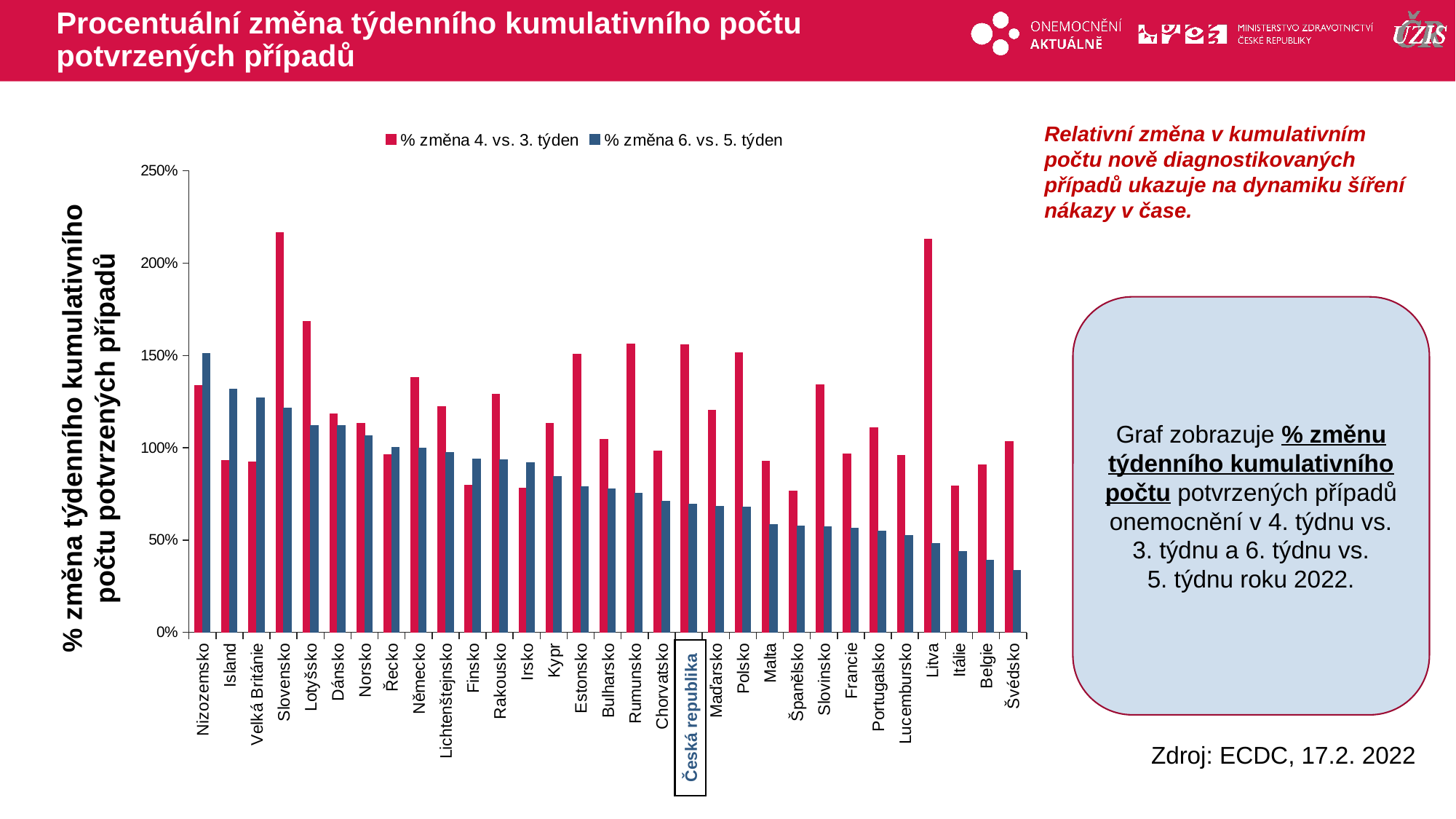

# Procentuální změna týdenního kumulativního počtu potvrzených případů
Relativní změna v kumulativním počtu nově diagnostikovaných případů ukazuje na dynamiku šíření nákazy v čase.

### Chart

| Category | % změna 4. vs. 3. týden | % změna 6. vs. 5. týden |
|---|---|---|
| Nizozemsko | 1.3392943587680197 | 1.5110300145444928 |
| Island | 0.9305246100870974 | 1.3166587112171837 |
| Velká Británie | 0.9243222319191464 | 1.2719358876165212 |
| Slovensko | 2.163944823212304 | 1.2151759796806967 |
| Lotyšsko | 1.6835606514001322 | 1.1210975849204792 |
| Dánsko | 1.183871100826248 | 1.1201835907955946 |
| Norsko | 1.133818321850435 | 1.0646671020306622 |
| Řecko | 0.964389046270066 | 1.0015726424404843 |
| Německo | 1.382426752940465 | 0.9971623646908434 |
| Lichtenštejnsko | 1.2232620320855614 | 0.9736526946107784 |
| Finsko | 0.7962133514159782 | 0.9400958660794666 |
| Rakousko | 1.2888397651912509 | 0.9340403855698649 |
| Irsko | 0.7808093410861837 | 0.9209660003687025 |
| Kypr | 1.1310826229948319 | 0.8451517318892409 |
| Estonsko | 1.5066559096409842 | 0.7900522579167621 |
| Bulharsko | 1.045290100081147 | 0.7777140425216957 |
| Rumunsko | 1.5620051846143068 | 0.7533566629630014 |
| Chorvatsko | 0.9838490566037735 | 0.7102875691872321 |
| Česká republika | 1.5599002706224316 | 0.6937311326302583 |
| Maďarsko | 1.2025141164093867 | 0.6845615479621243 |
| Polsko | 1.5135363336639236 | 0.6774582621074137 |
| Malta | 0.925645872715816 | 0.5833333333333334 |
| Španělsko | 0.7672804128029855 | 0.574651025448298 |
| Slovinsko | 1.3403813812184668 | 0.5737747186224833 |
| Francie | 0.9666089354123031 | 0.5642288797156276 |
| Portugalsko | 1.107886371808702 | 0.5485704537700443 |
| Lucembursko | 0.9577144961335461 | 0.5245727441778093 |
| Litva | 2.128230081696417 | 0.482829483915162 |
| Itálie | 0.791822886531086 | 0.43638474051186477 |
| Belgie | 0.9061632900477251 | 0.39300591383924716 |
| Švédsko | 1.033643831769139 | 0.3359189957366177 |
Graf zobrazuje % změnu týdenního kumulativního počtu potvrzených případů onemocnění v 4. týdnu vs. 3. týdnu a 6. týdnu vs. 5. týdnu roku 2022.
% změna týdenního kumulativního počtu potvrzených případů
Česká republika
Zdroj: ECDC, 17.2. 2022